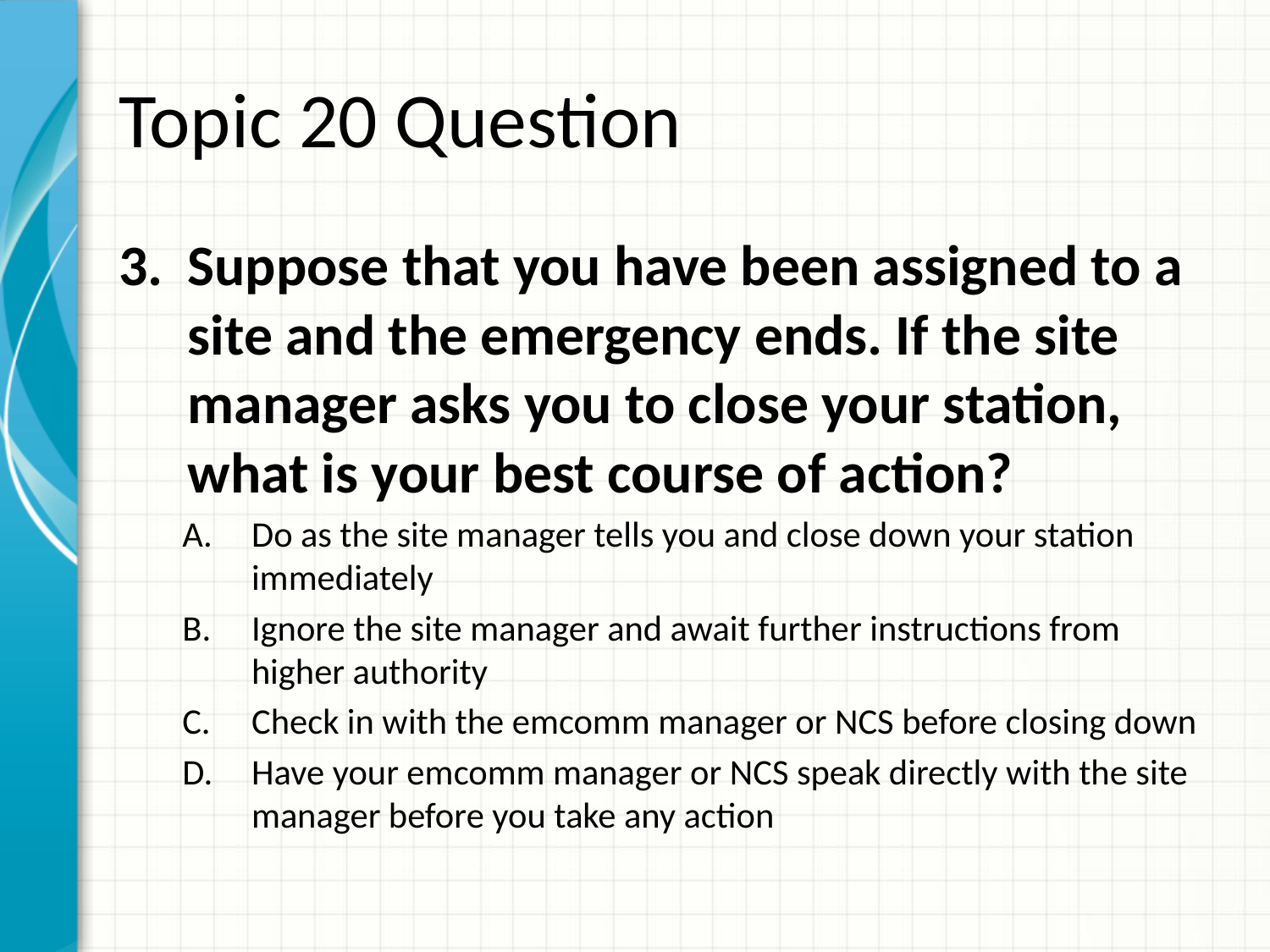

# Topic 20 Question
Suppose that you have been assigned to a site and the emergency ends. If the site manager asks you to close your station, what is your best course of action?
Do as the site manager tells you and close down your station immediately
Ignore the site manager and await further instructions from higher authority
Check in with the emcomm manager or NCS before closing down
Have your emcomm manager or NCS speak directly with the site manager before you take any action